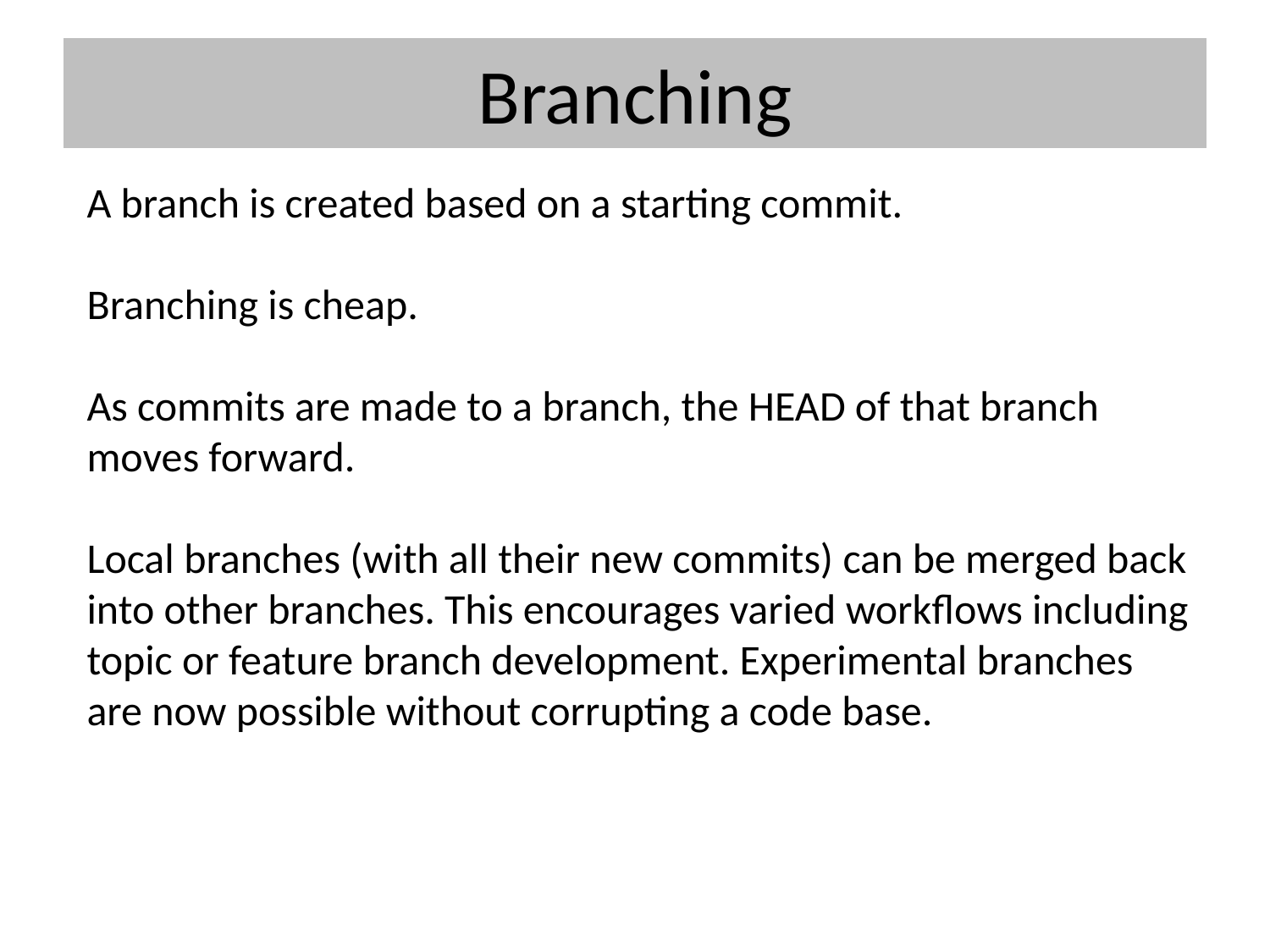

# Branching
A branch is created based on a starting commit.

Branching is cheap.

As commits are made to a branch, the HEAD of that branch moves forward.

Local branches (with all their new commits) can be merged back into other branches. This encourages varied workflows including topic or feature branch development. Experimental branches are now possible without corrupting a code base.